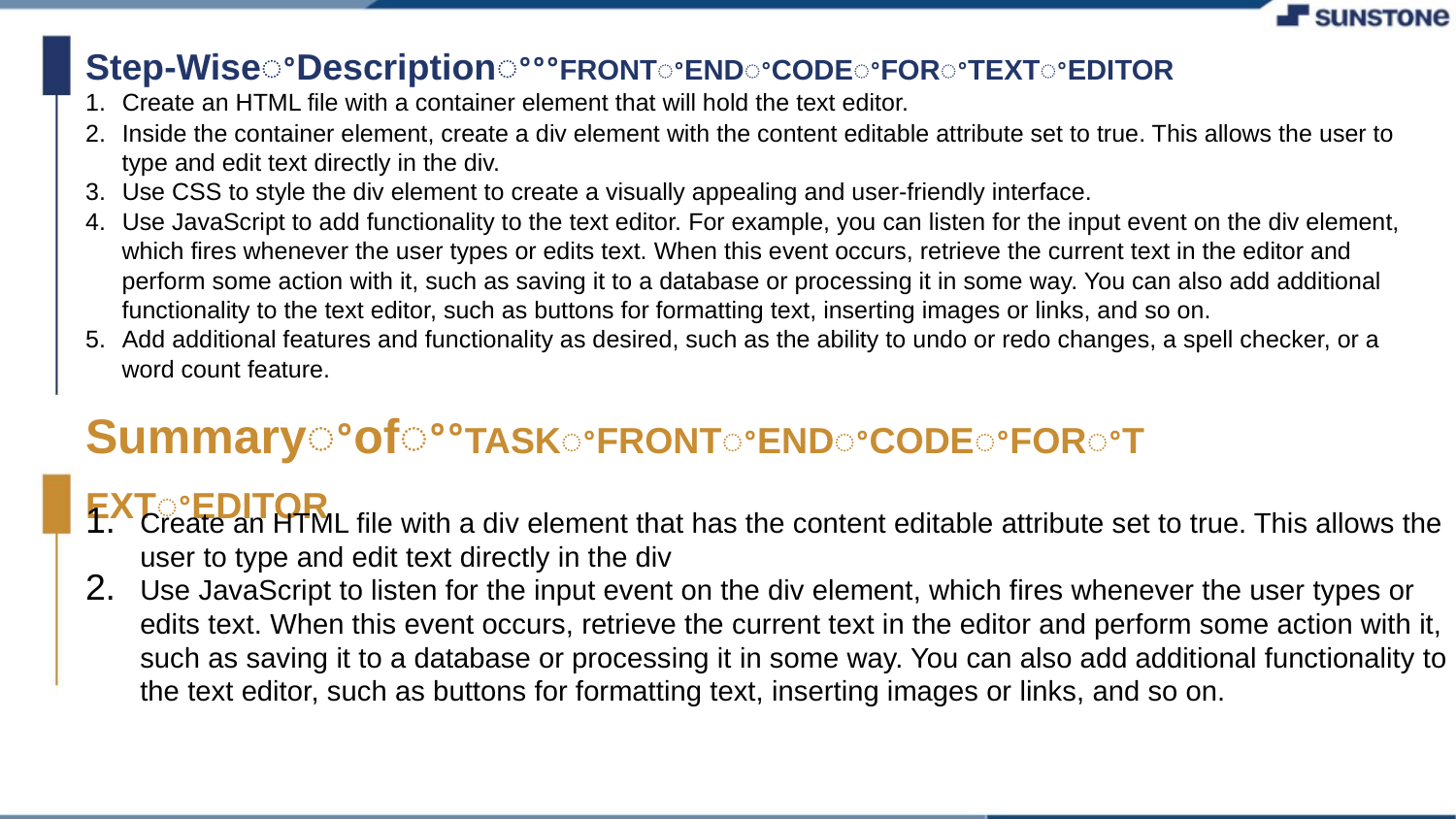

Step-WiseꢀDescriptionꢀꢀꢀFRONTꢀENDꢀCODEꢀFORꢀTEXTꢀEDITOR
1. Create an HTML file with a container element that will hold the text editor.
2. Inside the container element, create a div element with the content editable attribute set to true. This allows the user to
type and edit text directly in the div.
3. Use CSS to style the div element to create a visually appealing and user-friendly interface.
4. Use JavaScript to add functionality to the text editor. For example, you can listen for the input event on the div element,
which fires whenever the user types or edits text. When this event occurs, retrieve the current text in the editor and
perform some action with it, such as saving it to a database or processing it in some way. You can also add additional
functionality to the text editor, such as buttons for formatting text, inserting images or links, and so on.
5. Add additional features and functionality as desired, such as the ability to undo or redo changes, a spell checker, or a
word count feature.
SummaryꢀofꢀꢀTASKꢀFRONTꢀENDꢀCODEꢀFORꢀTEXTꢀEDITOR
1. Create an HTML file with a div element that has the content editable attribute set to true. This allows the
user to type and edit text directly in the div
2. Use JavaScript to listen for the input event on the div element, which fires whenever the user types or
edits text. When this event occurs, retrieve the current text in the editor and perform some action with it,
such as saving it to a database or processing it in some way. You can also add additional functionality to
the text editor, such as buttons for formatting text, inserting images or links, and so on.